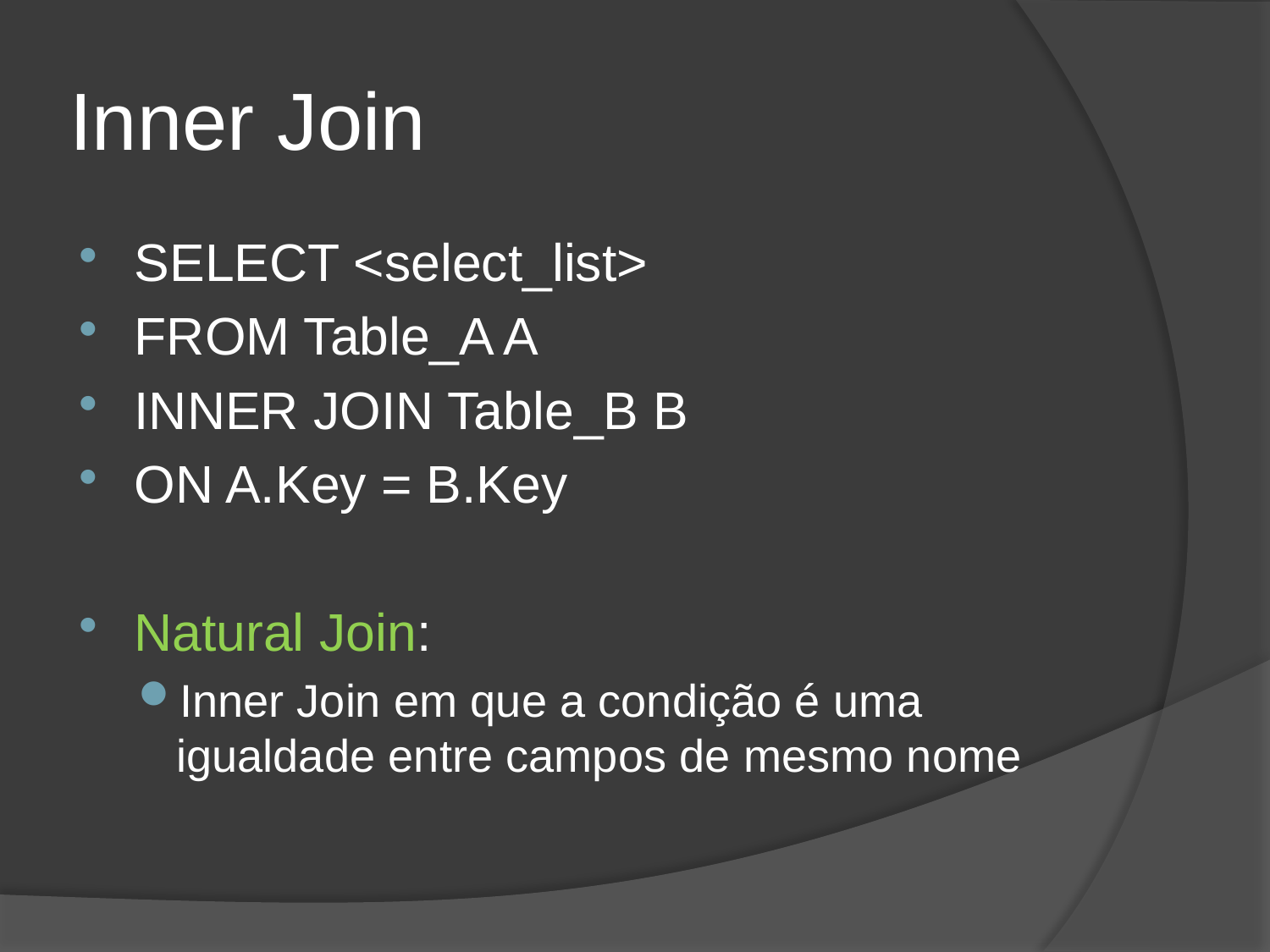

# Inner Join
SELECT <select_list>
FROM Table_A A
INNER JOIN Table_B B
ON A.Key = B.Key

Natural Join:
Inner Join em que a condição é uma igualdade entre campos de mesmo nome